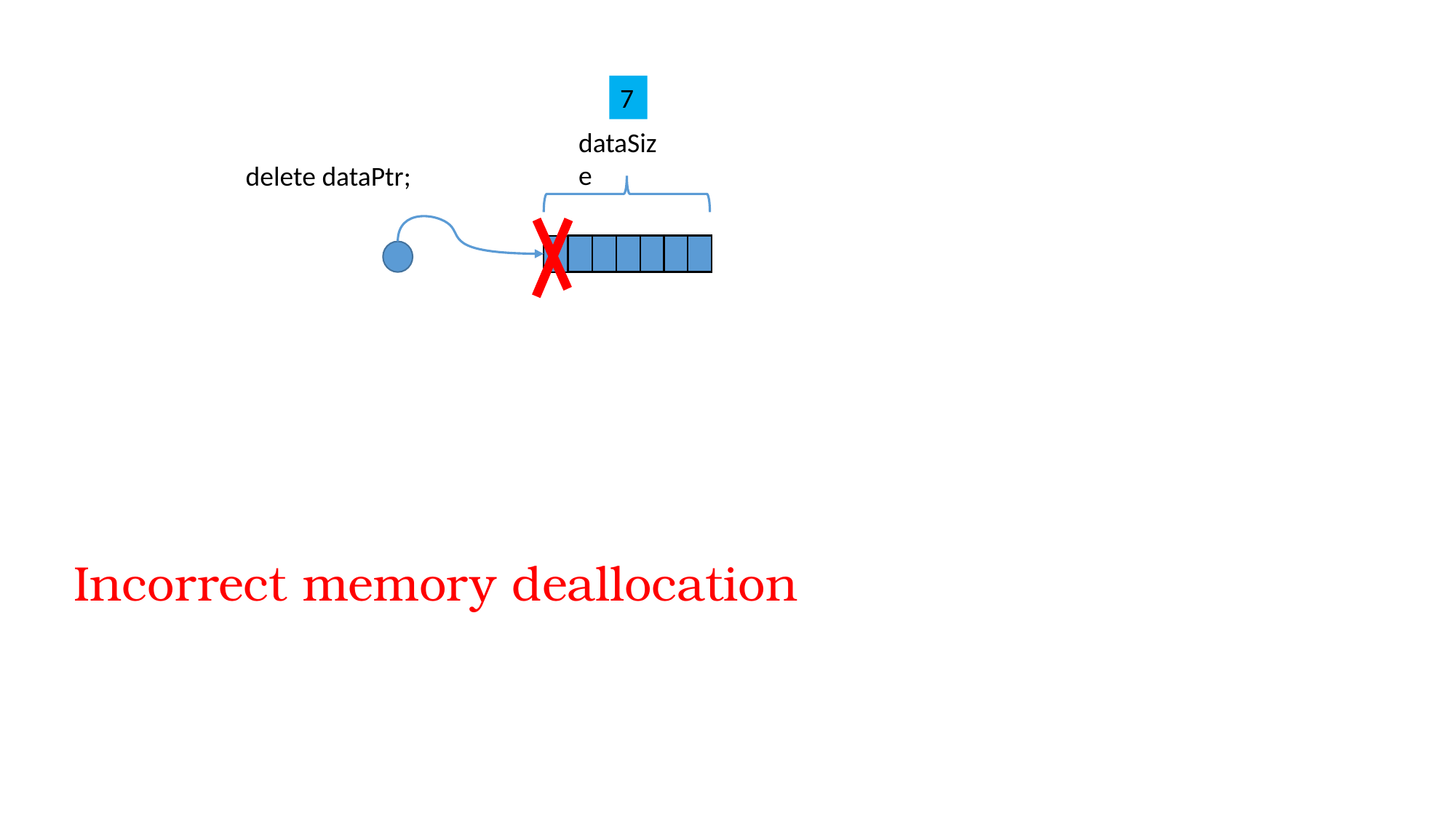

7

dataSize
delete dataPtr;

Incorrect memory deallocation